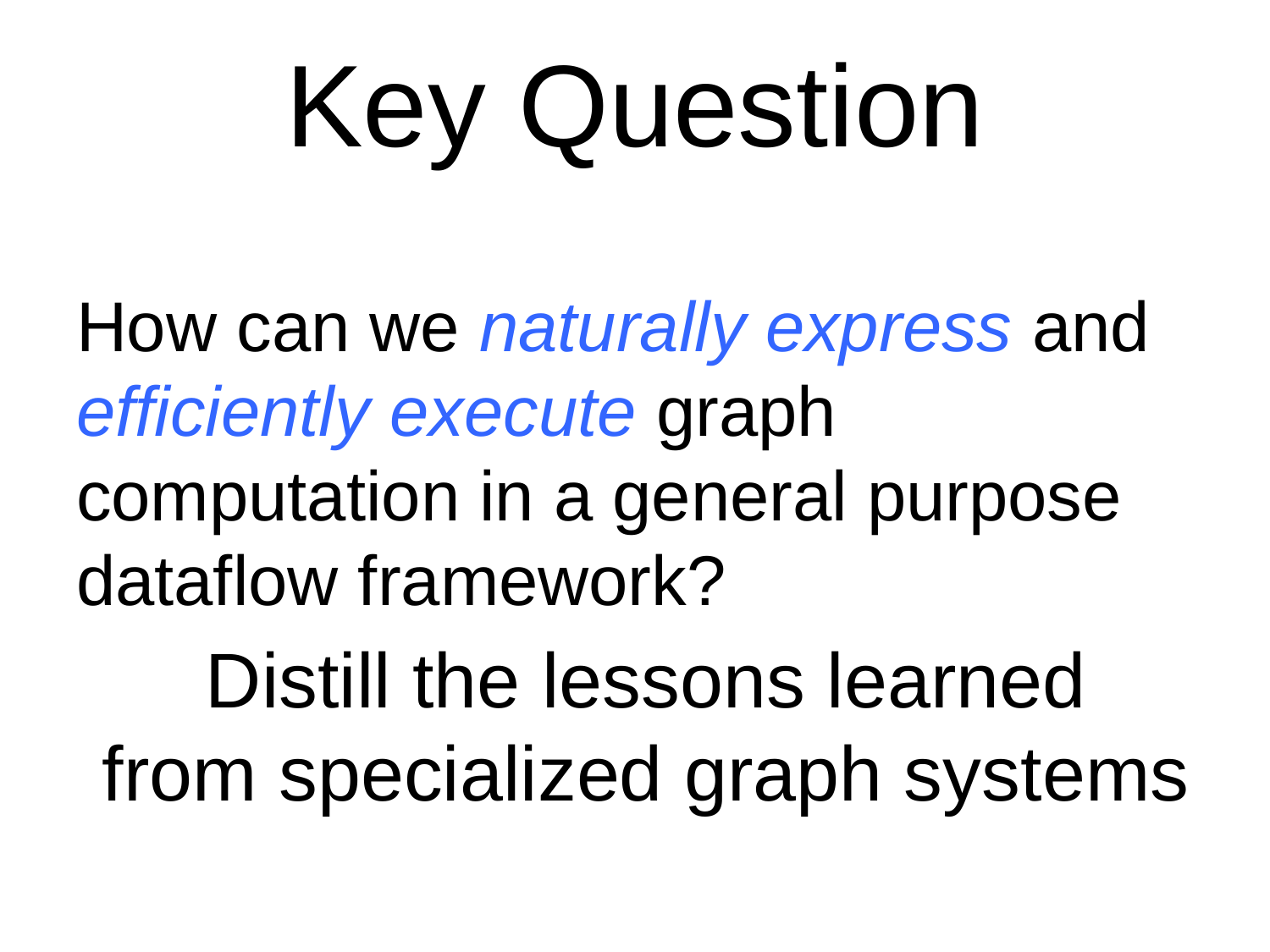

# Key Question
How can we naturally express and efficiently execute graph computation in a general purpose dataflow framework?
Distill the lessons learned
from specialized graph systems